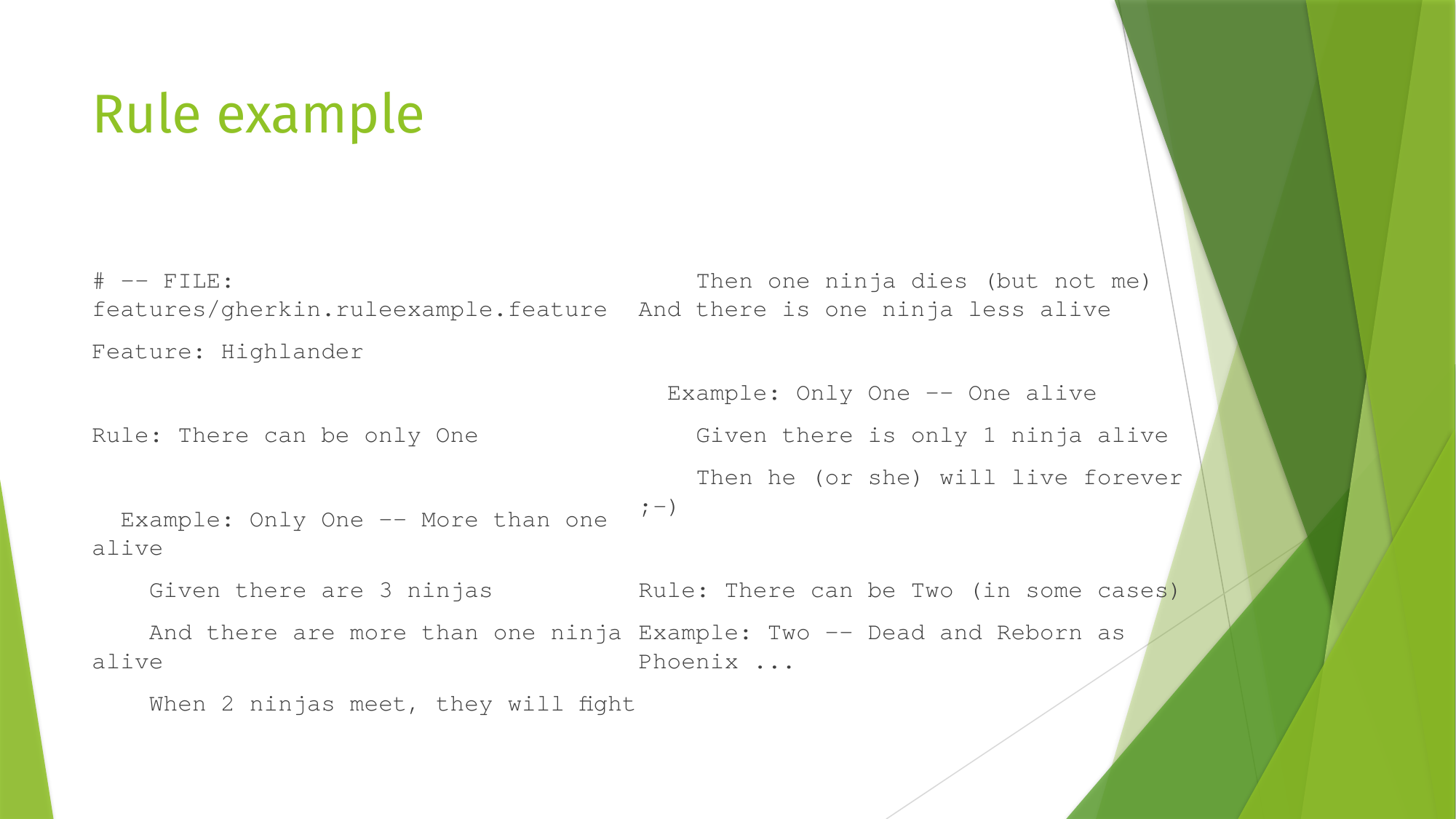

# Rule example
# -- FILE: features/gherkin.ruleexample.feature
Feature: Highlander

Rule: There can be only One

  Example: Only One -- More than one alive
    Given there are 3 ninjas
    And there are more than one ninja alive
    When 2 ninjas meet, they will fight
    Then one ninja dies (but not me) And there is one ninja less alive

  Example: Only One -- One alive
    Given there is only 1 ninja alive
    Then he (or she) will live forever ;-)

Rule: There can be Two (in some cases)
Example: Two -- Dead and Reborn as Phoenix ...